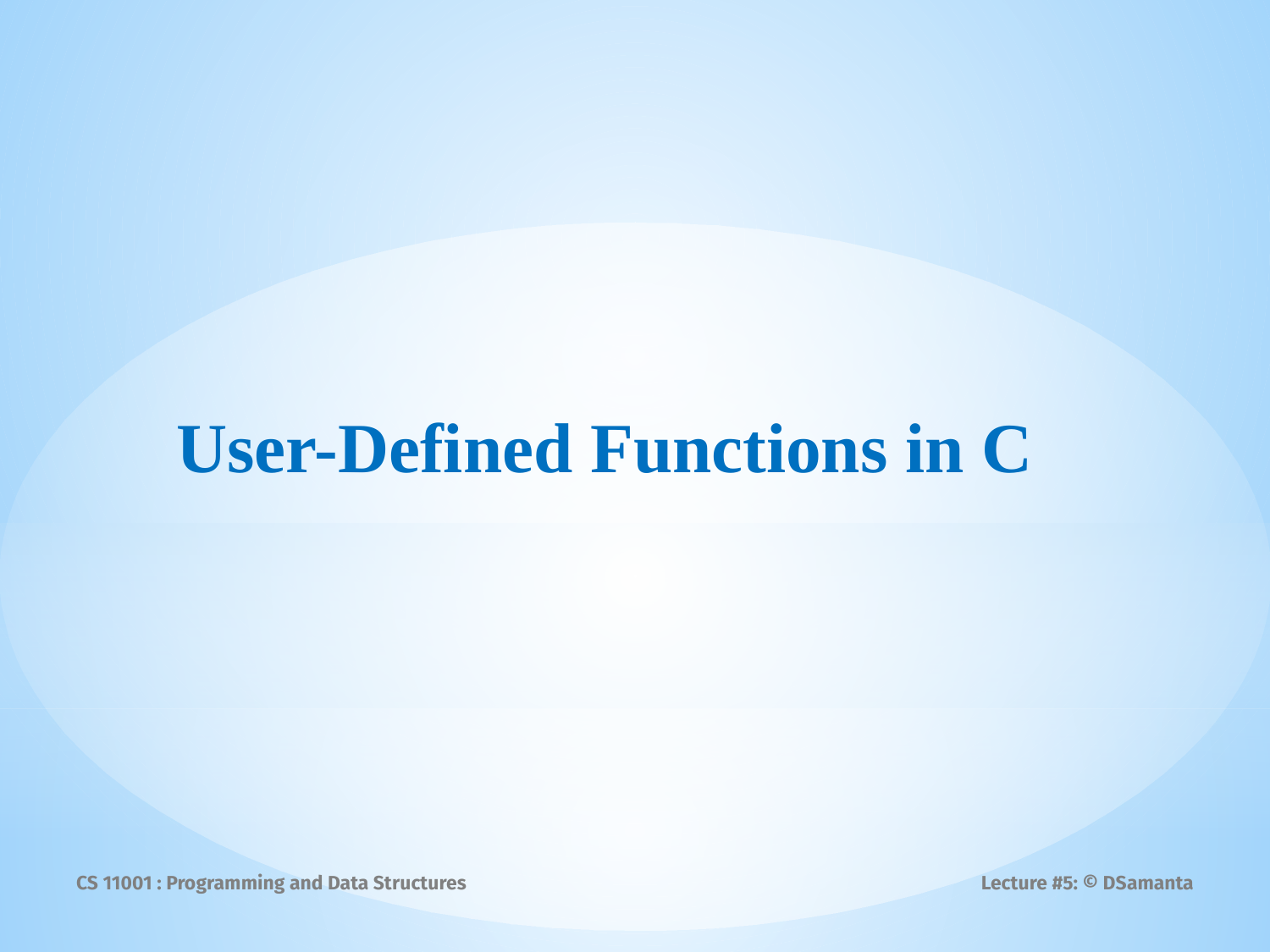

# User-Defined Functions in C
CS 11001 : Programming and Data Structures
29
Lecture #5: © DSamanta